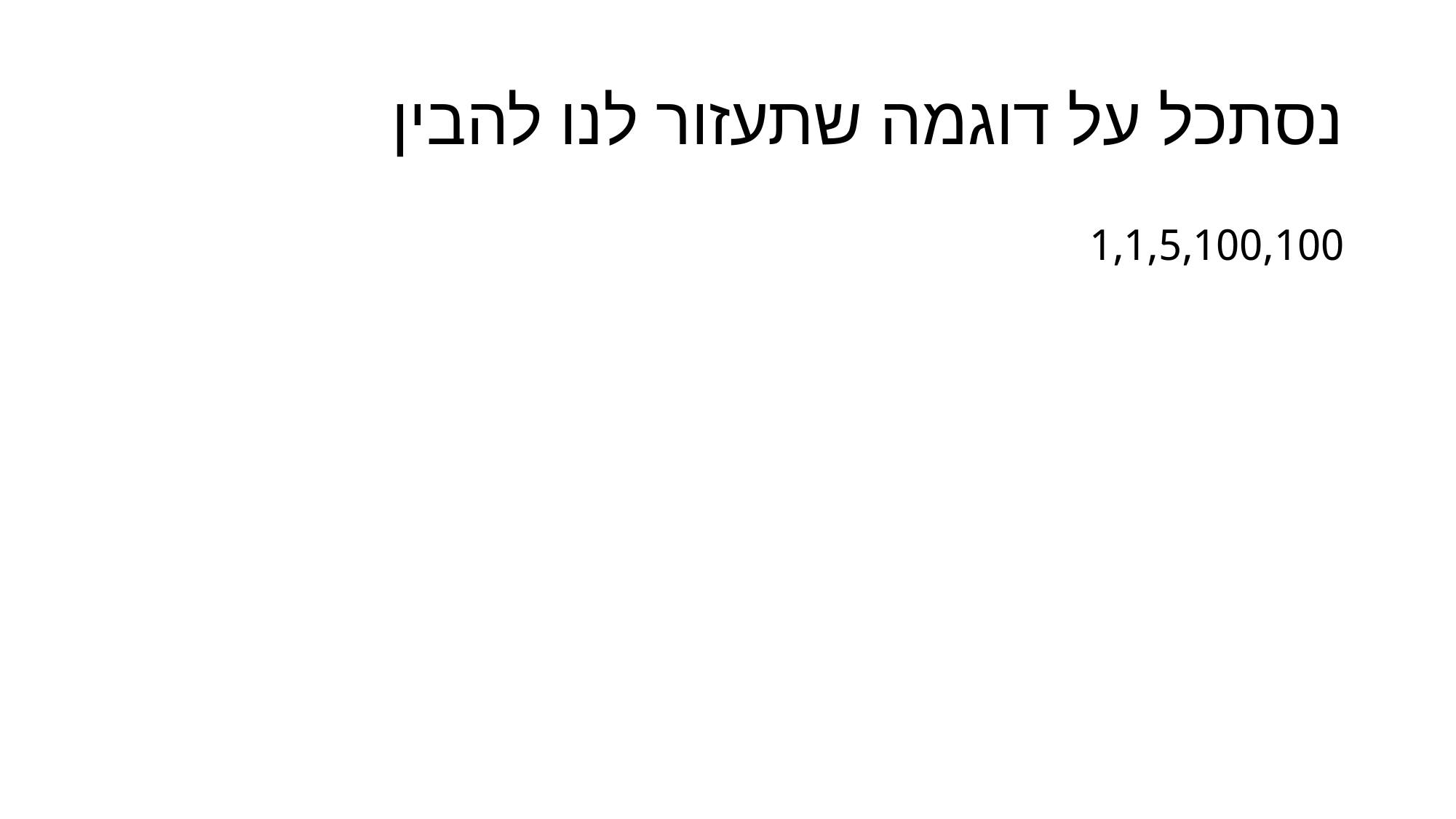

# נסתכל על דוגמה שתעזור לנו להבין
1,1,5,100,100